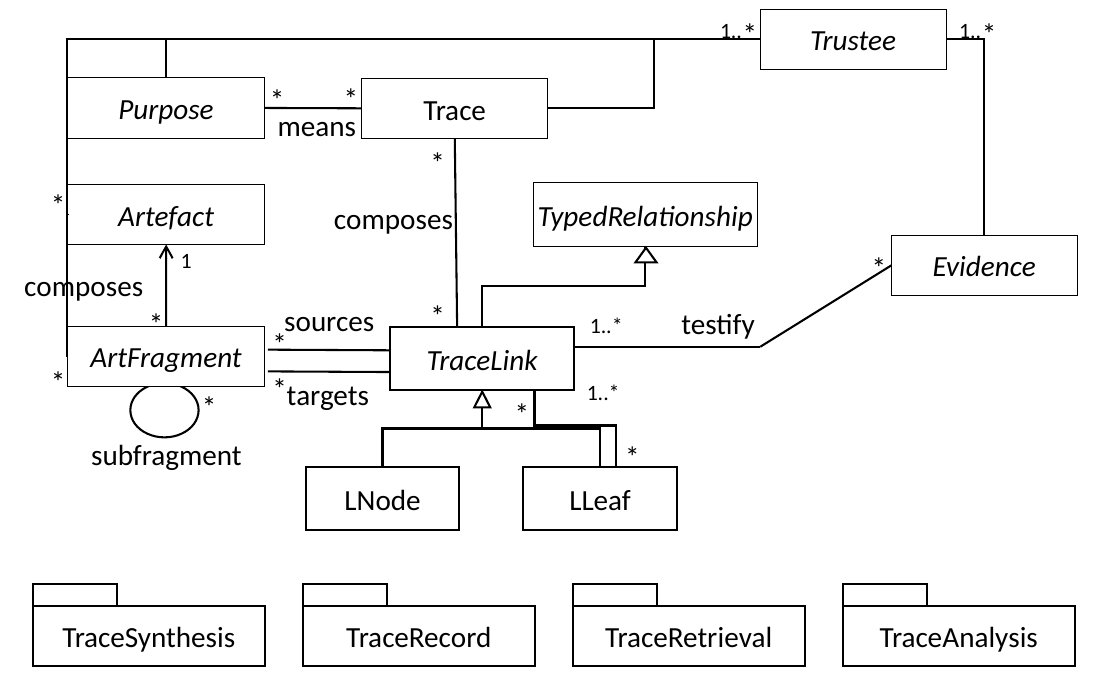

*
*
Trustee
1..
1..
*
*
Purpose
Trace
means
*
*
TypedRelationship
Artefact
composes
Evidence
1
*

composes
*
sources
testify
*
1..*
*
ArtFragment
TraceLink
*
*
targets
1..*
*

*
subfragment
*
LNode
LLeaf

TraceRecord

TraceRetrieval

TraceAnalysis

TraceSynthesis